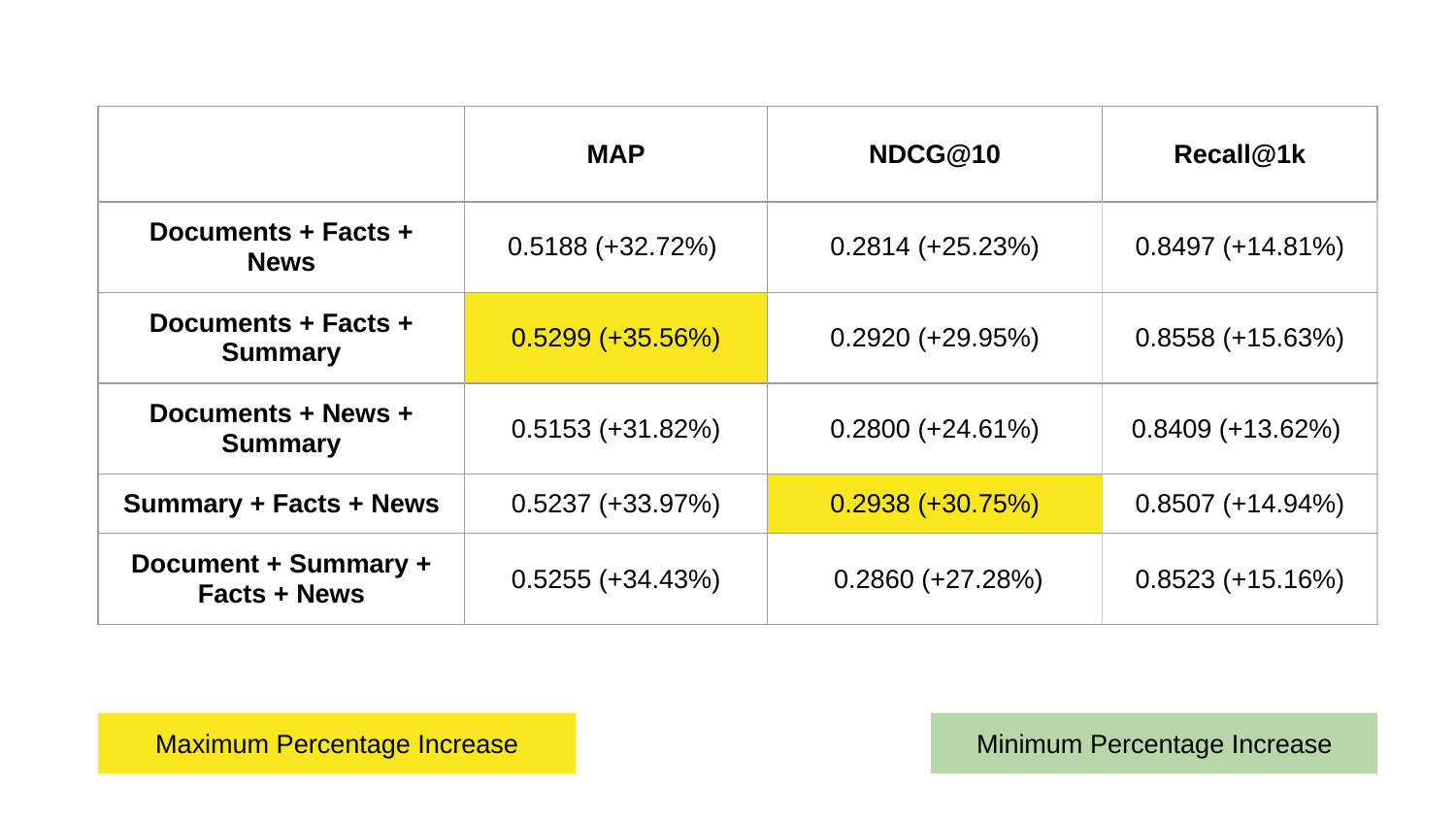

|  | MAP | NDCG@10 | Recall@1k |
| --- | --- | --- | --- |
| Documents + Facts + News | 0.5188 (+32.72%) | 0.2814 (+25.23%) | 0.8497 (+14.81%) |
| Documents + Facts + Summary | 0.5299 (+35.56%) | 0.2920 (+29.95%) | 0.8558 (+15.63%) |
| Documents + News + Summary | 0.5153 (+31.82%) | 0.2800 (+24.61%) | 0.8409 (+13.62%) |
| Summary + Facts + News | 0.5237 (+33.97%) | 0.2938 (+30.75%) | 0.8507 (+14.94%) |
| Document + Summary + Facts + News | 0.5255 (+34.43%) | 0.2860 (+27.28%) | 0.8523 (+15.16%) |
Maximum Percentage Increase
Minimum Percentage Increase